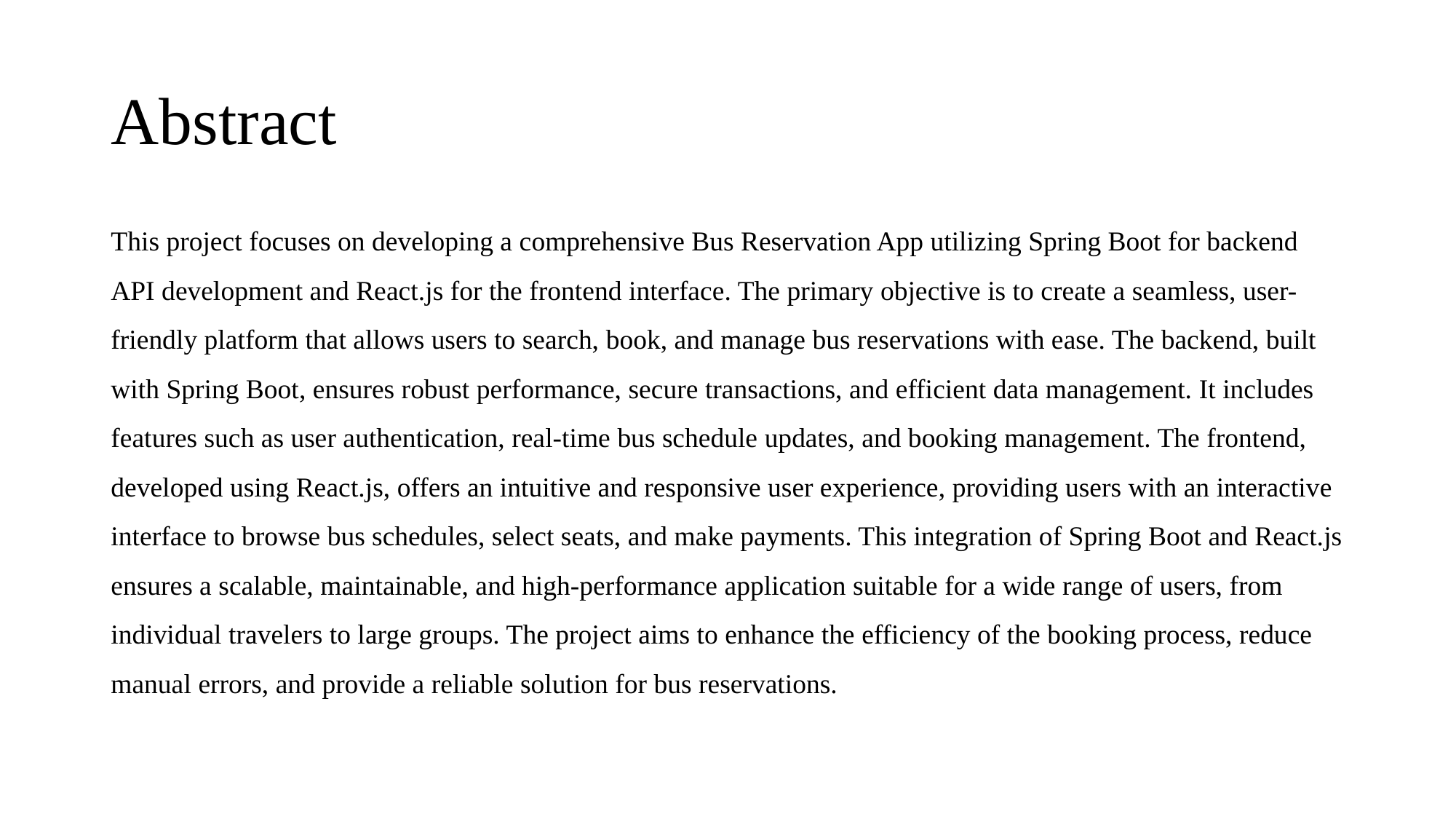

# Abstract
This project focuses on developing a comprehensive Bus Reservation App utilizing Spring Boot for backend API development and React.js for the frontend interface. The primary objective is to create a seamless, user-friendly platform that allows users to search, book, and manage bus reservations with ease. The backend, built with Spring Boot, ensures robust performance, secure transactions, and efficient data management. It includes features such as user authentication, real-time bus schedule updates, and booking management. The frontend, developed using React.js, offers an intuitive and responsive user experience, providing users with an interactive interface to browse bus schedules, select seats, and make payments. This integration of Spring Boot and React.js ensures a scalable, maintainable, and high-performance application suitable for a wide range of users, from individual travelers to large groups. The project aims to enhance the efficiency of the booking process, reduce manual errors, and provide a reliable solution for bus reservations.